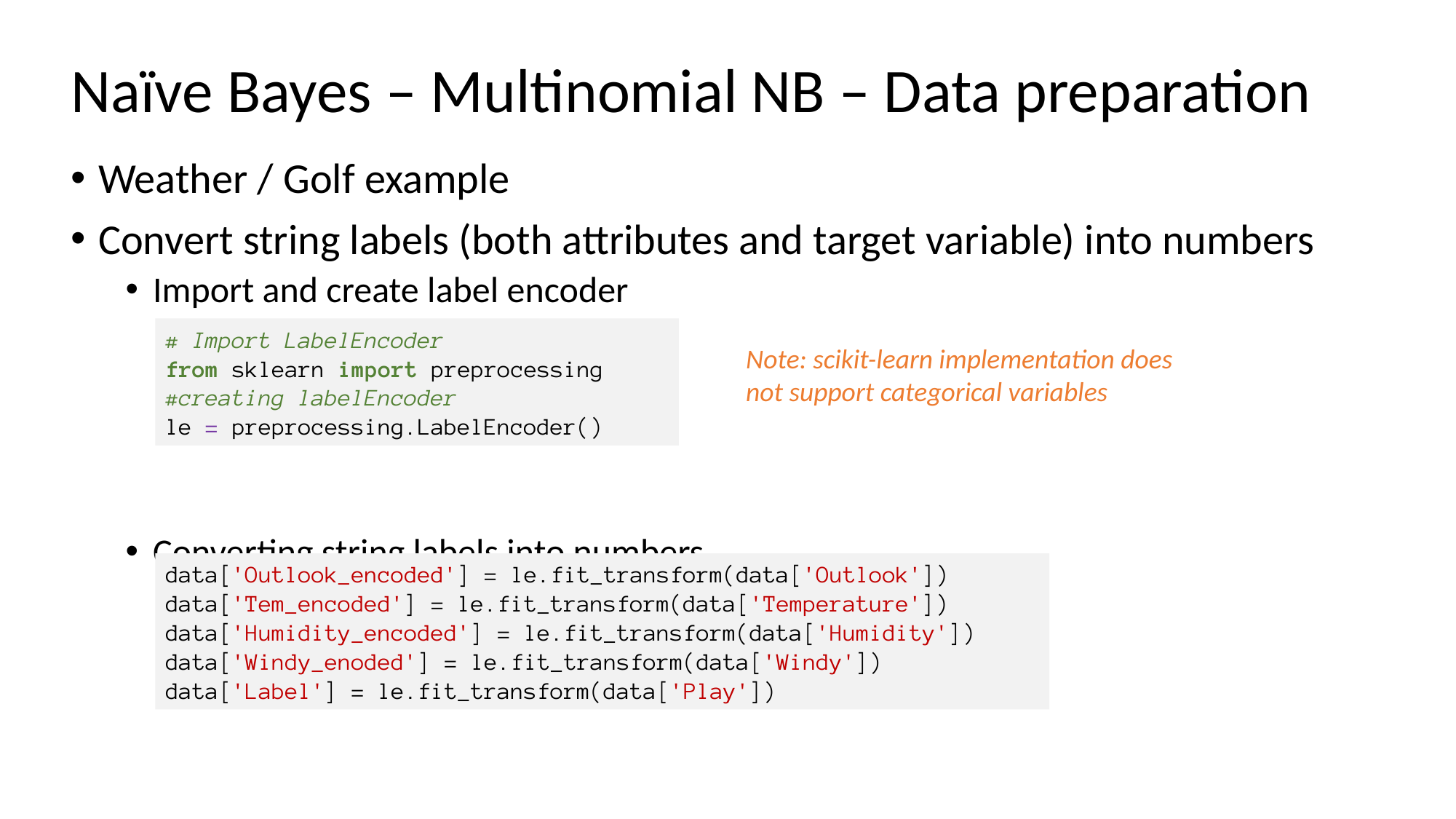

# Naïve Bayes – Multinomial NB – Data preparation
Weather / Golf example
Convert string labels (both attributes and target variable) into numbers
Import and create label encoder

Converting string labels into numbers

# Import LabelEncoder
from sklearn import preprocessing
#creating labelEncoder
le = preprocessing.LabelEncoder()
Note: scikit-learn implementation does not support categorical variables
data['Outlook_encoded'] = le.fit_transform(data['Outlook'])
data['Tem_encoded'] = le.fit_transform(data['Temperature'])
data['Humidity_encoded'] = le.fit_transform(data['Humidity'])
data['Windy_enoded'] = le.fit_transform(data['Windy'])
data['Label'] = le.fit_transform(data['Play'])